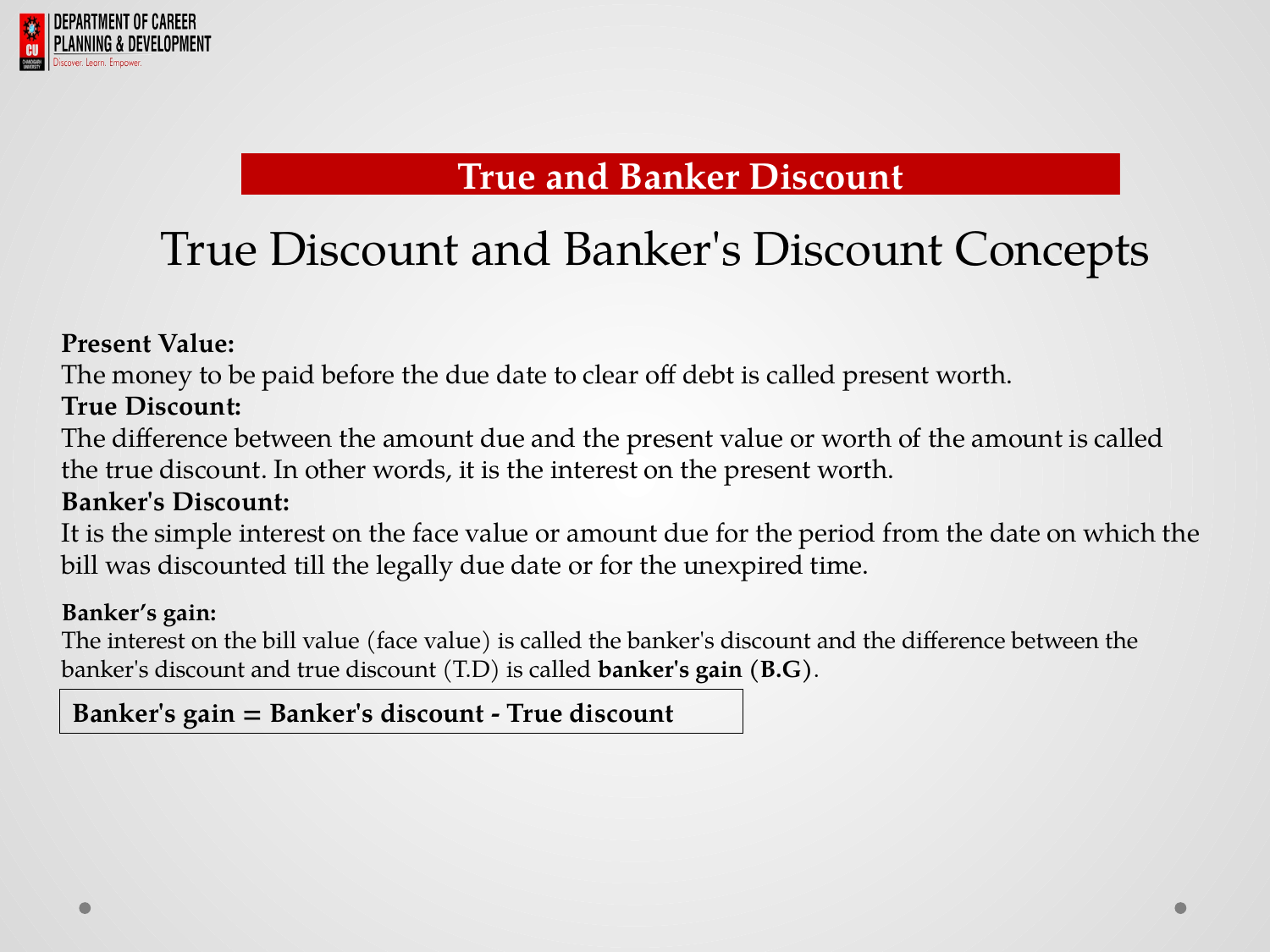

Directions
True and Banker Discount
True Discount and Banker's Discount Concepts

Present Value:
The money to be paid before the due date to clear off debt is called present worth.
True Discount:
The difference between the amount due and the present value or worth of the amount is called the true discount. In other words, it is the interest on the present worth.
Banker's Discount:
It is the simple interest on the face value or amount due for the period from the date on which the bill was discounted till the legally due date or for the unexpired time.
Banker’s gain:
The interest on the bill value (face value) is called the banker's discount and the difference between the banker's discount and true discount (T.D) is called banker's gain (B.G).
Banker's gain = Banker's discount - True discount